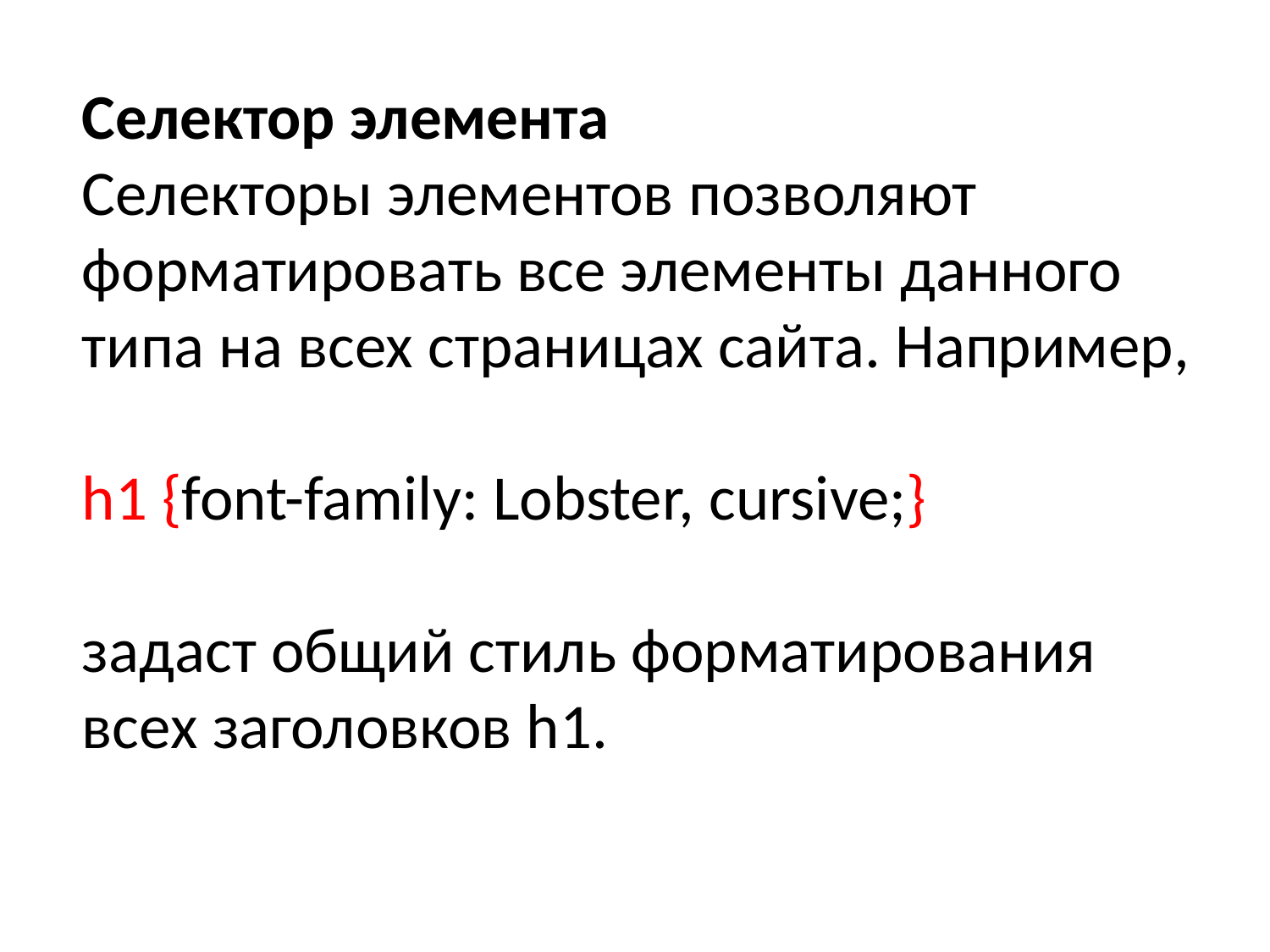

Селектор элемента
Селекторы элементов позволяют форматировать все элементы данного типа на всех страницах сайта. Например,

h1 {font-family: Lobster, cursive;}

задаст общий стиль форматирования всех заголовков h1.